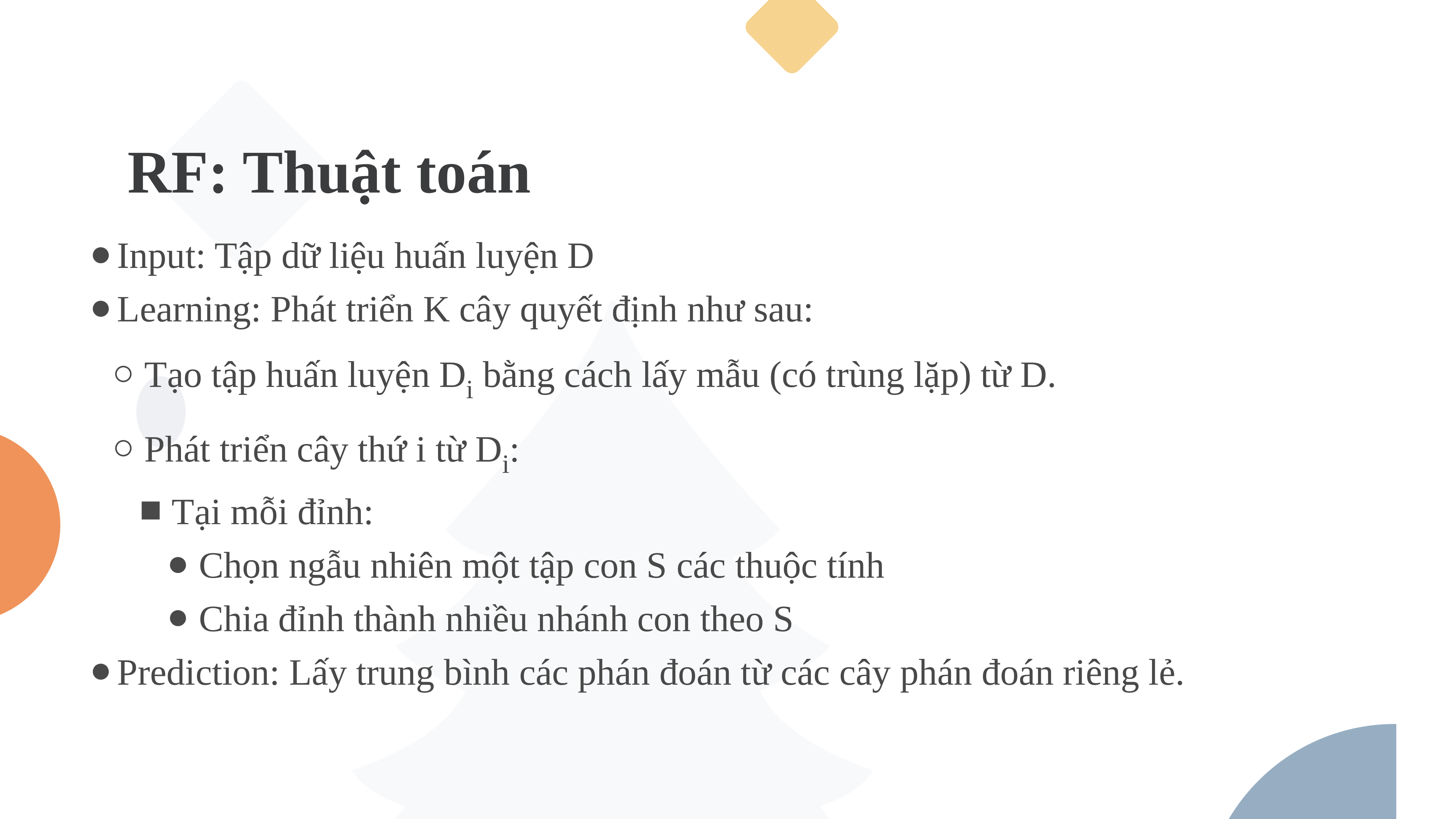

RF: Thuật toán
Input: Tập dữ liệu huấn luyện D
Learning: Phát triển K cây quyết định như sau:
Tạo tập huấn luyện Di bằng cách lấy mẫu (có trùng lặp) từ D.
Phát triển cây thứ i từ Di:
Tại mỗi đỉnh:
Chọn ngẫu nhiên một tập con S các thuộc tính
Chia đỉnh thành nhiều nhánh con theo S
Prediction: Lấy trung bình các phán đoán từ các cây phán đoán riêng lẻ.